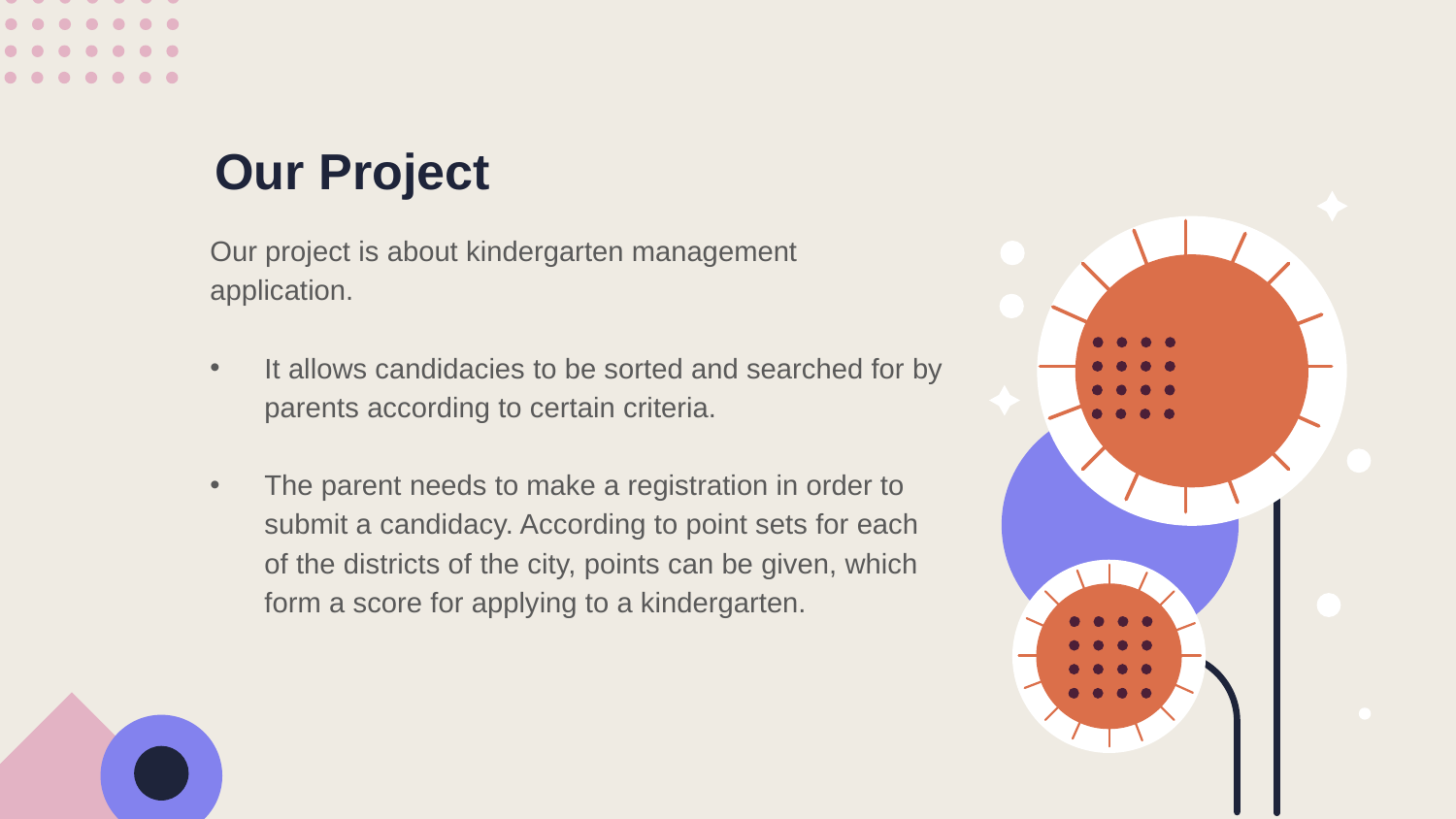

# Our Project
Our project is about kindergarten management application.

It allows candidacies to be sorted and searched for by parents according to certain criteria.

The parent needs to make a registration in order to submit a candidacy. According to point sets for each of the districts of the city, points can be given, which form a score for applying to a kindergarten.